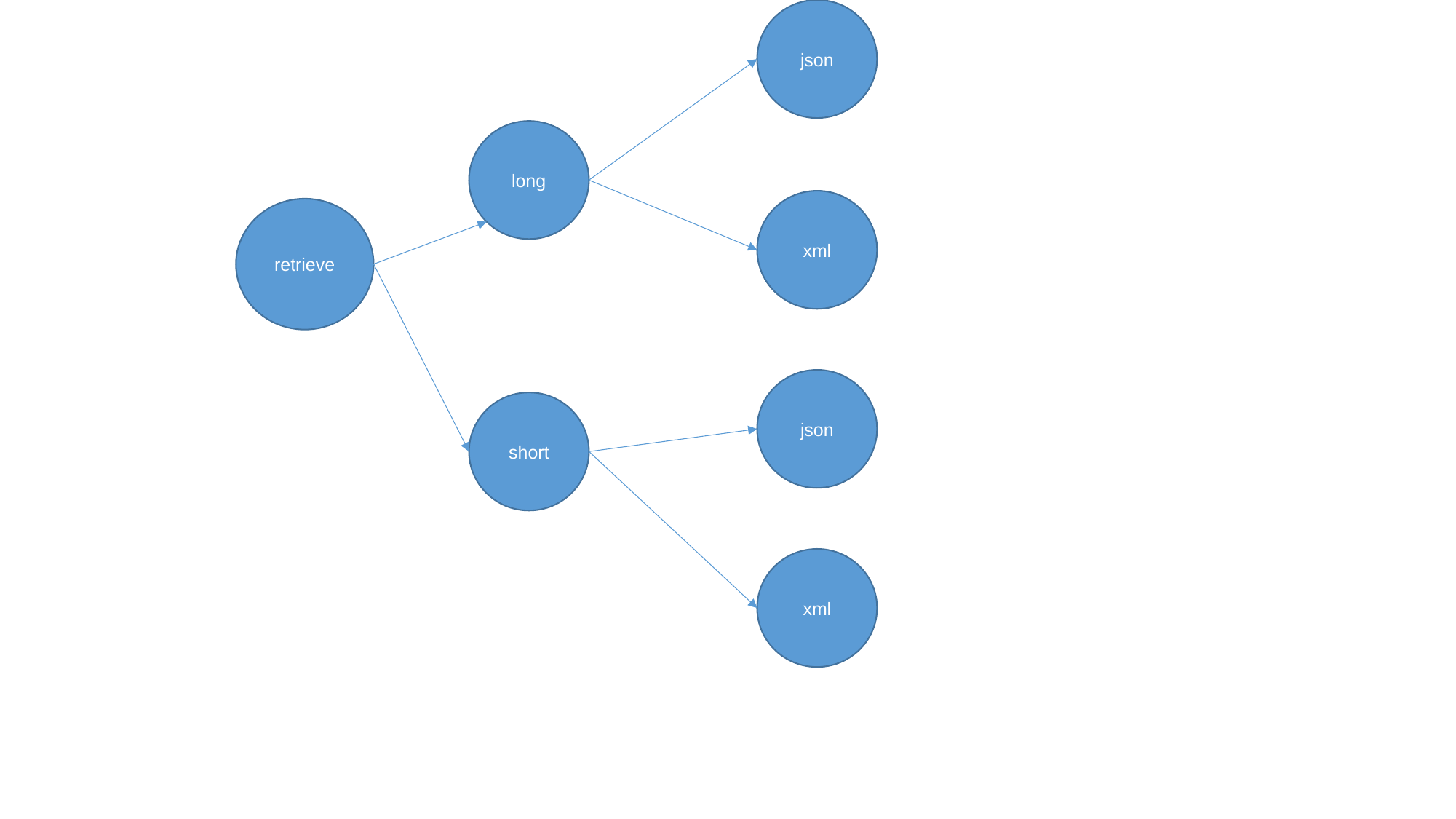

json
long
xml
retrieve
json
short
xml